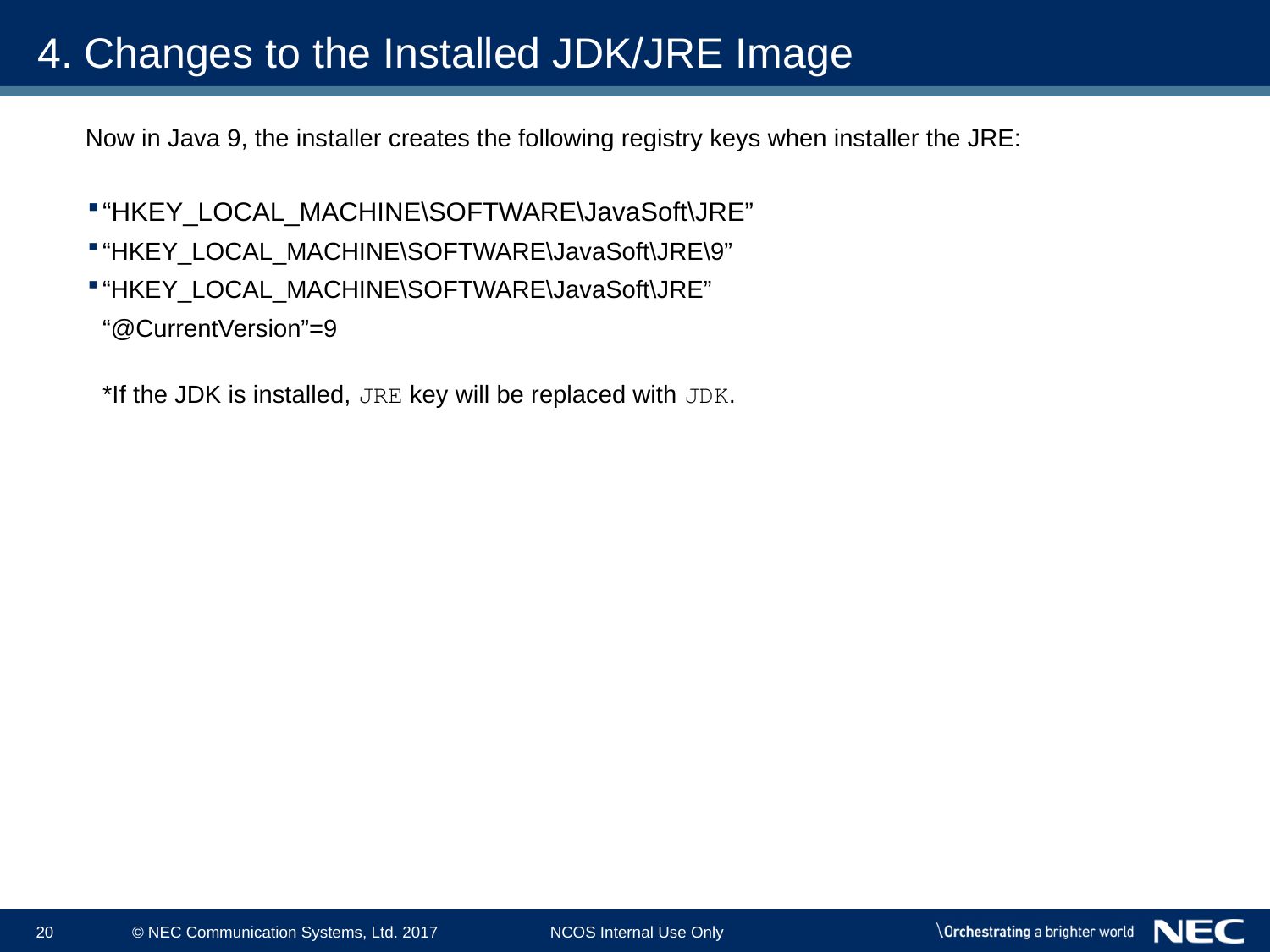

# 4. Changes to the Installed JDK/JRE Image
Now in Java 9, the installer creates the following registry keys when installer the JRE:

“HKEY_LOCAL_MACHINE\SOFTWARE\JavaSoft\JRE”
“HKEY_LOCAL_MACHINE\SOFTWARE\JavaSoft\JRE\9”
“HKEY_LOCAL_MACHINE\SOFTWARE\JavaSoft\JRE”
“@CurrentVersion”=9

*If the JDK is installed, JRE key will be replaced with JDK.